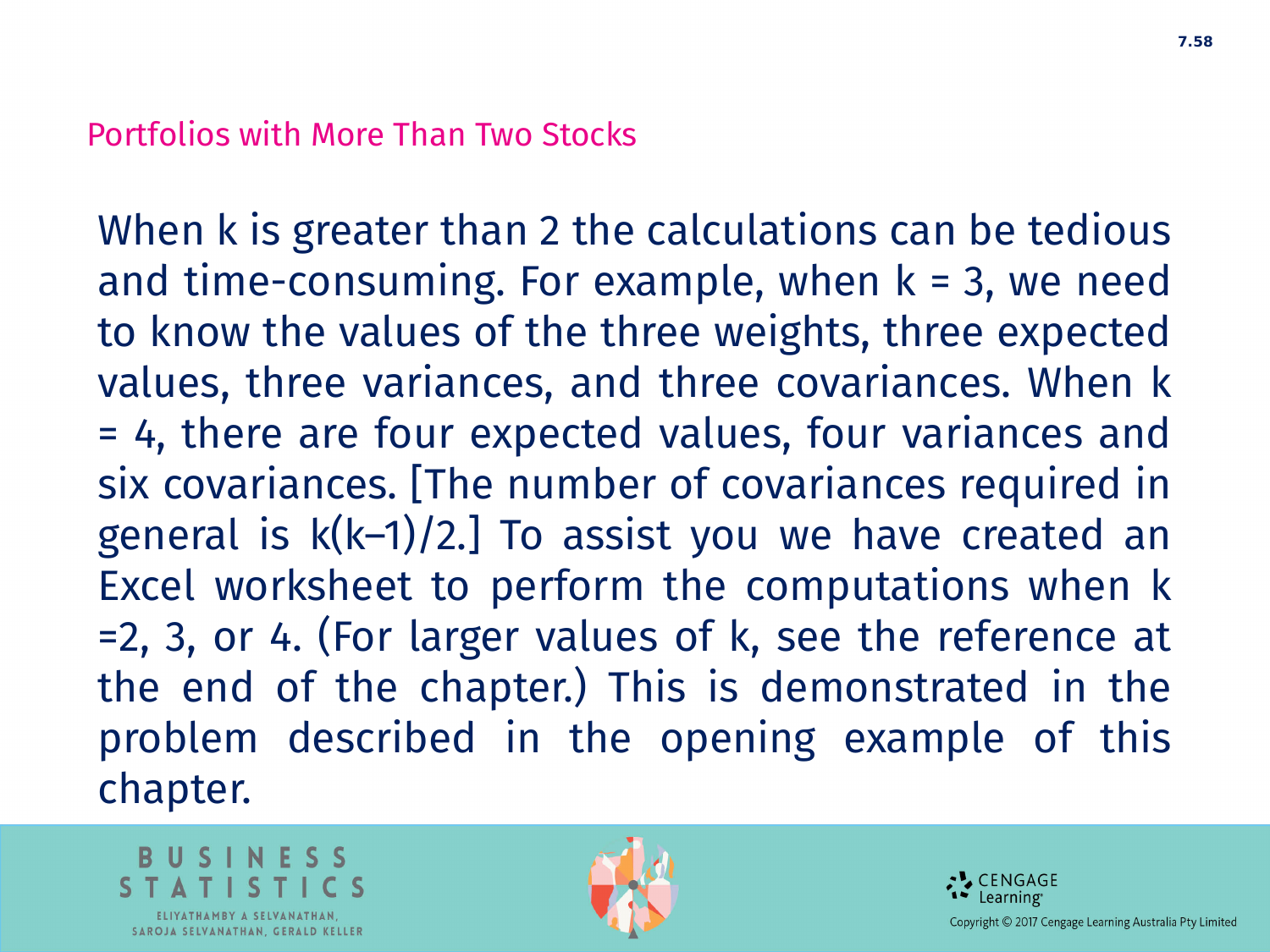

7.58
0
Portfolios with More Than Two Stocks
When k is greater than 2 the calculations can be tedious and time-consuming. For example, when k = 3, we need to know the values of the three weights, three expected values, three variances, and three covariances. When k = 4, there are four expected values, four variances and six covariances. [The number of covariances required in general is k(k–1)/2.] To assist you we have created an Excel worksheet to perform the computations when k =2, 3, or 4. (For larger values of k, see the reference at the end of the chapter.) This is demonstrated in the problem described in the opening example of this chapter.